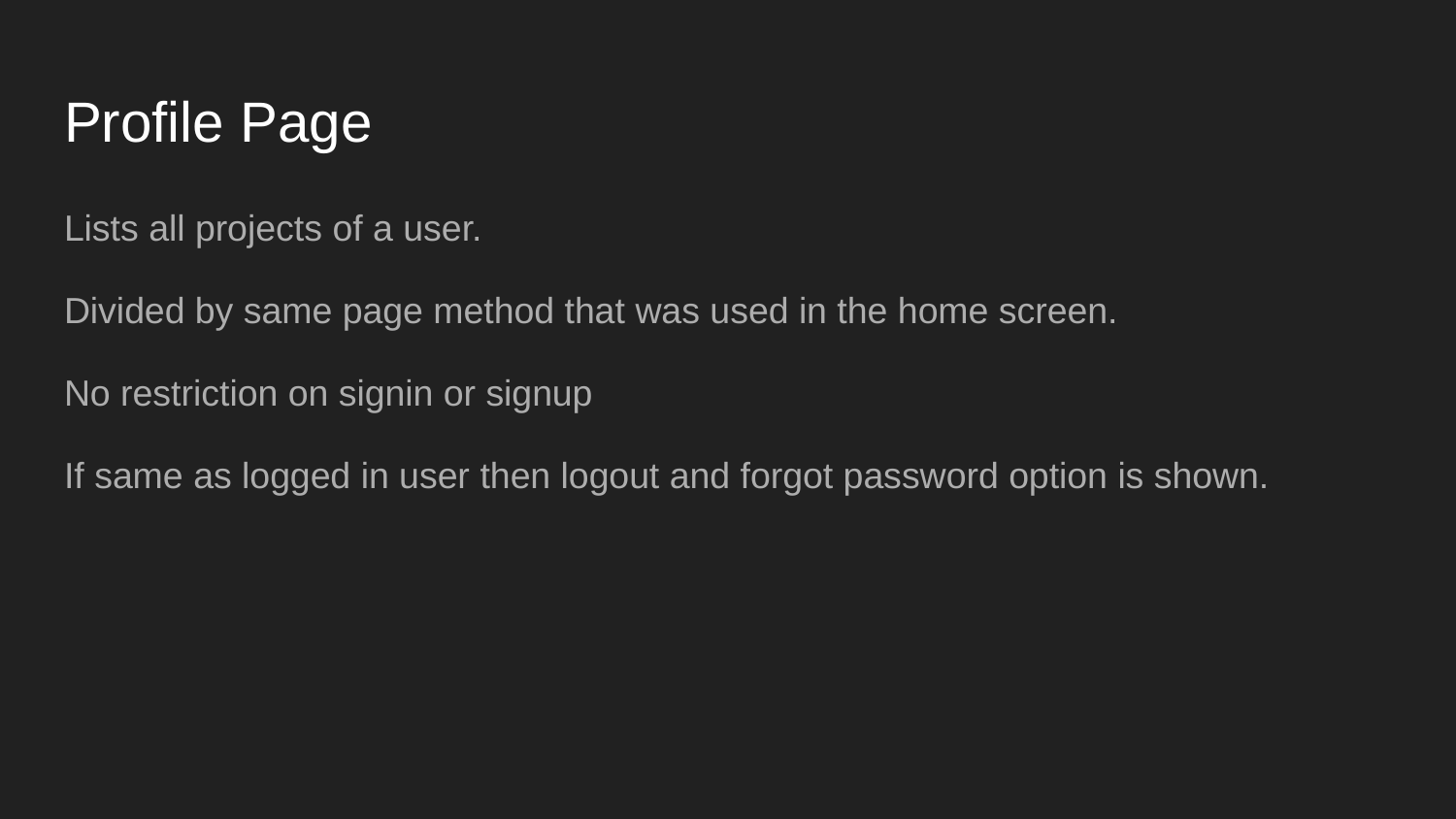

# Profile Page
Lists all projects of a user.
Divided by same page method that was used in the home screen.
No restriction on signin or signup
If same as logged in user then logout and forgot password option is shown.